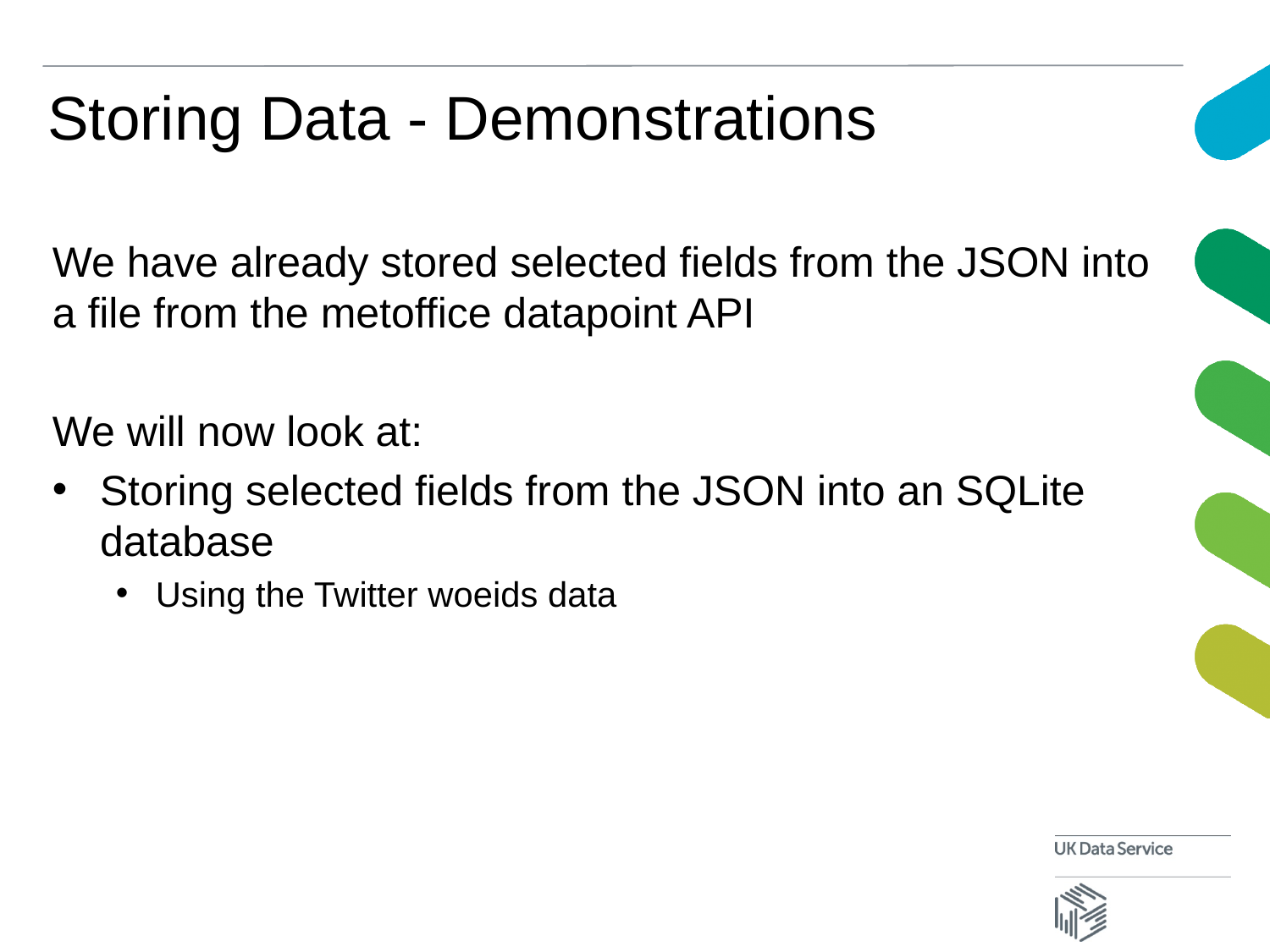

# Storing Data - Demonstrations
We have already stored selected fields from the JSON into a file from the metoffice datapoint API

We will now look at:
Storing selected fields from the JSON into an SQLite database
Using the Twitter woeids data